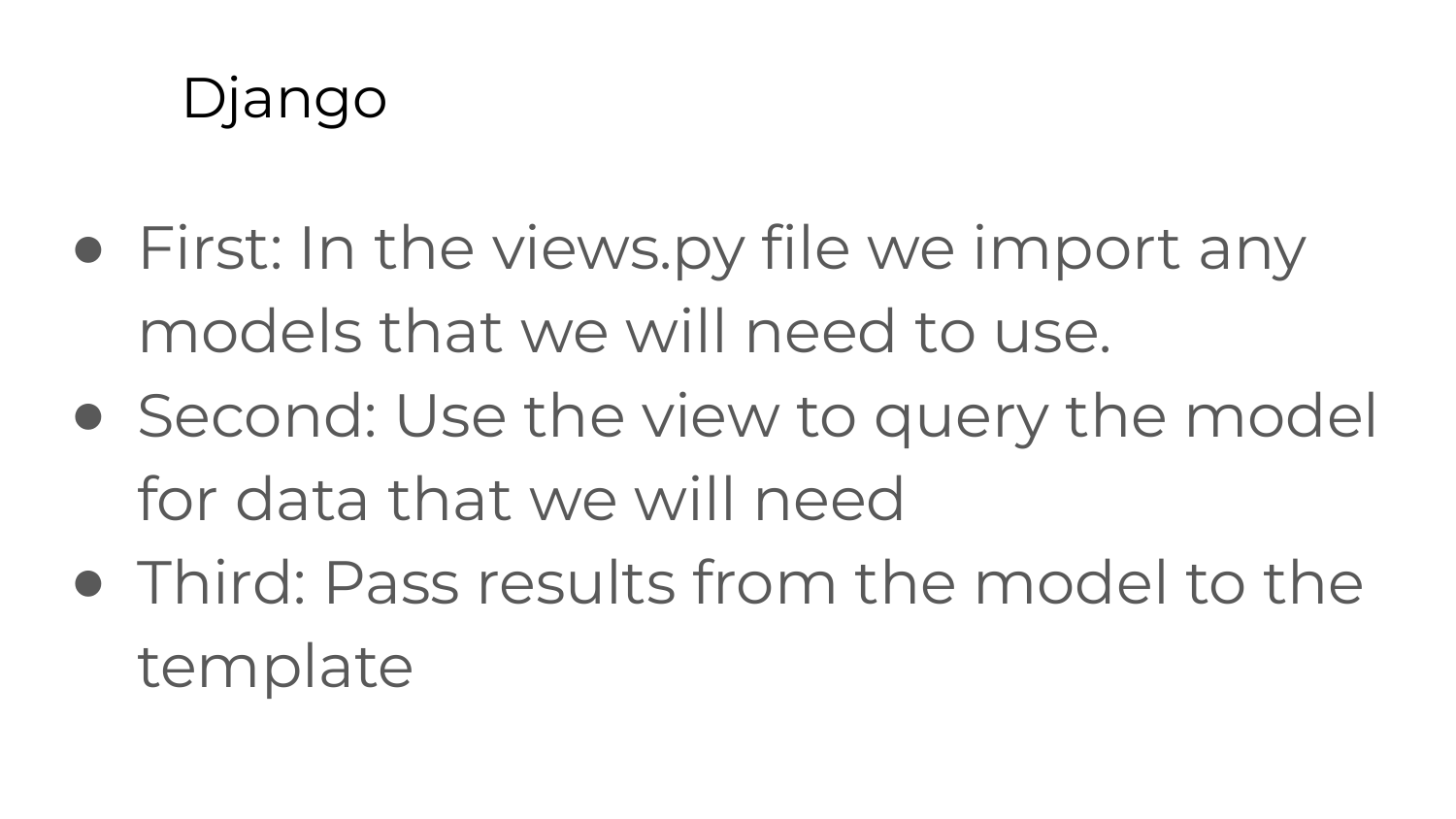

# Django
First: In the views.py file we import any models that we will need to use.
Second: Use the view to query the model for data that we will need
Third: Pass results from the model to the template